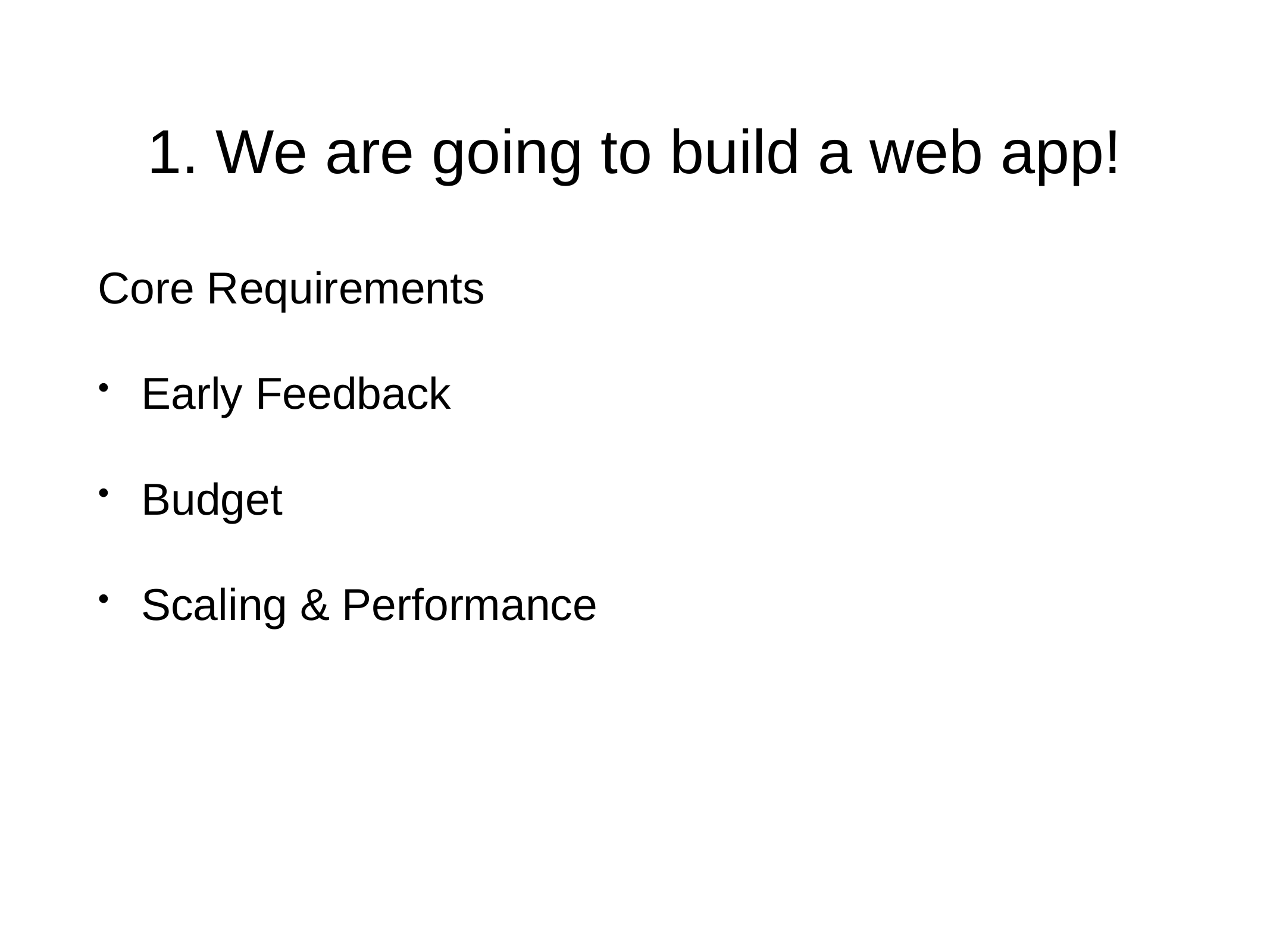

# 1. We are going to build a web app!
Core Requirements
Early Feedback
Budget
Scaling & Performance